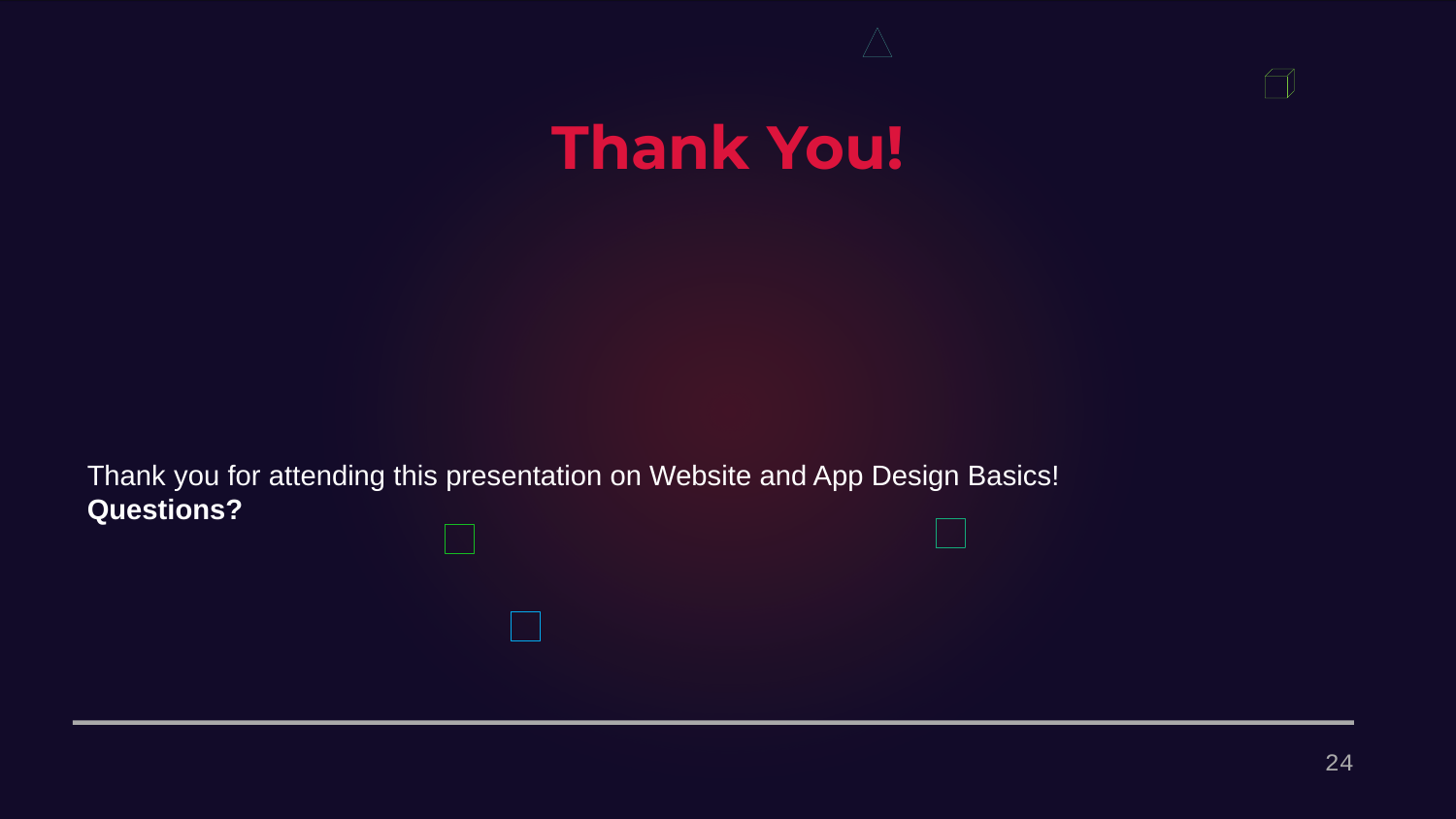

Thank You!
Thank you for attending this presentation on Website and App Design Basics!
Questions?

24